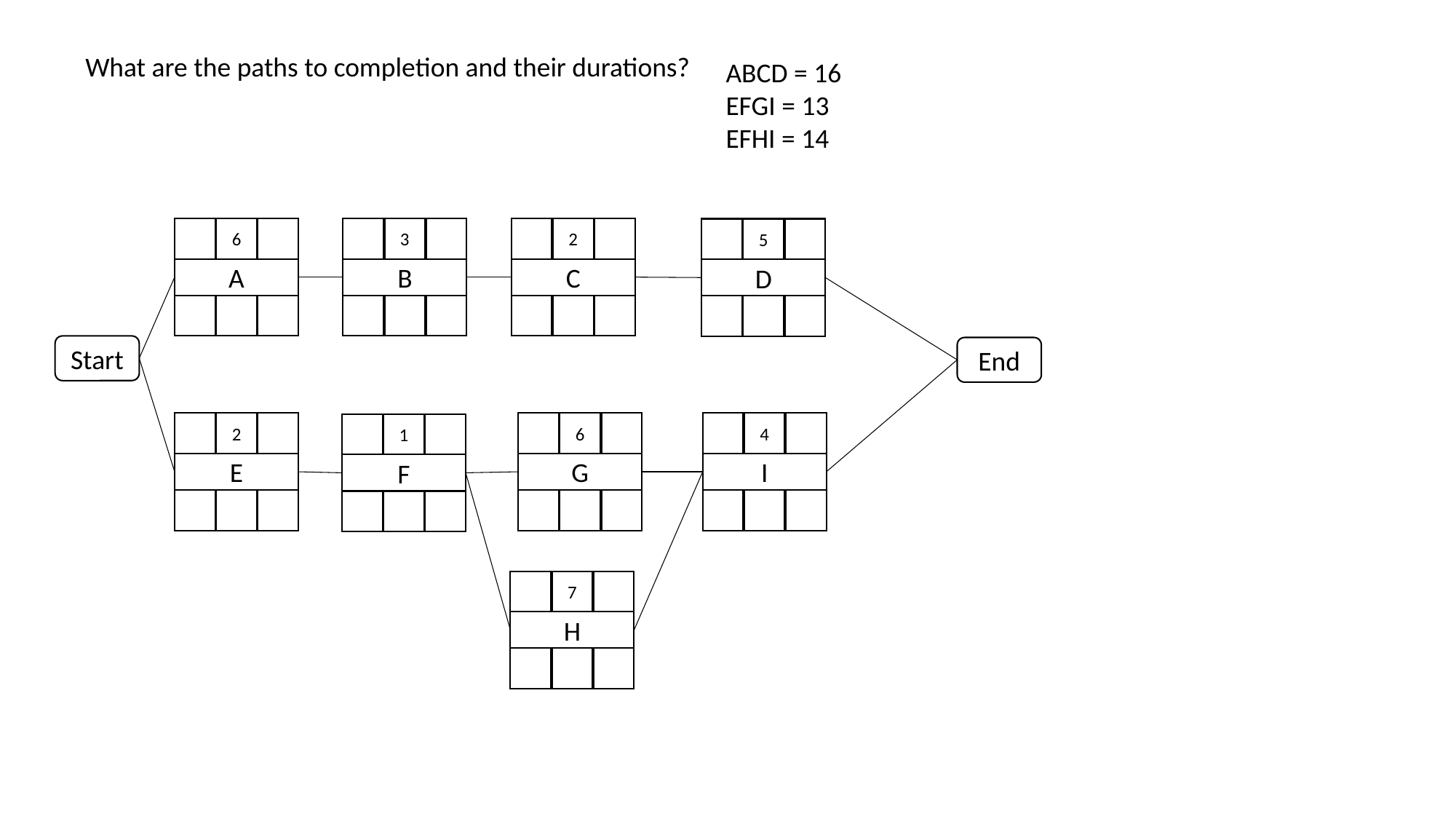

What are the paths to completion and their durations?
ABCD = 16
EFGI = 13
EFHI = 14
A
B
C

6

3

2

D

5

Start
End
E
G
I

2

6

4

F

1

H

7